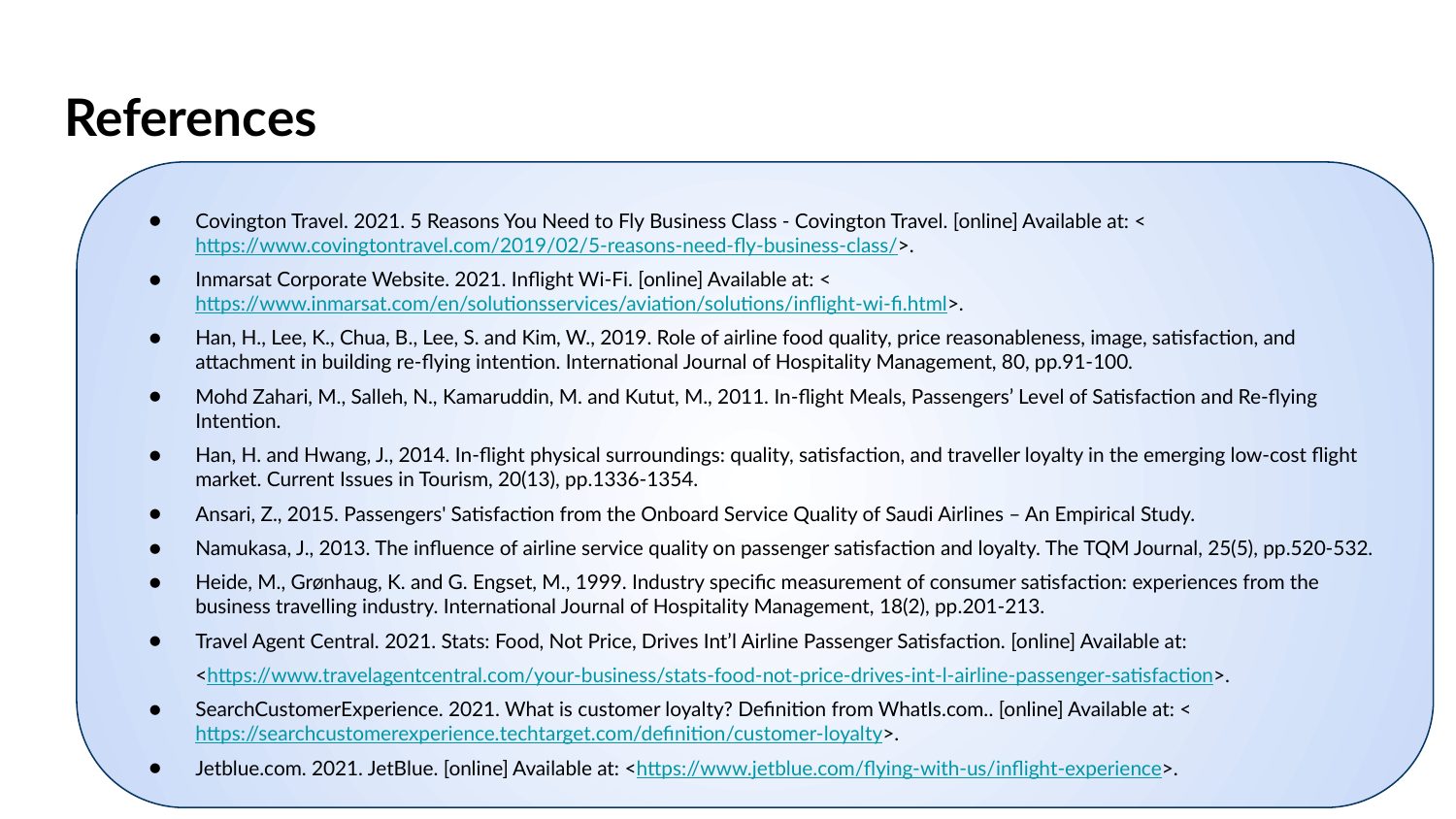

References
Covington Travel. 2021. 5 Reasons You Need to Fly Business Class - Covington Travel. [online] Available at: <https://www.covingtontravel.com/2019/02/5-reasons-need-fly-business-class/>.
Inmarsat Corporate Website. 2021. Inflight Wi-Fi. [online] Available at: <https://www.inmarsat.com/en/solutionsservices/aviation/solutions/inflight-wi-fi.html>.
Han, H., Lee, K., Chua, B., Lee, S. and Kim, W., 2019. Role of airline food quality, price reasonableness, image, satisfaction, and attachment in building re-flying intention. International Journal of Hospitality Management, 80, pp.91-100.
Mohd Zahari, M., Salleh, N., Kamaruddin, M. and Kutut, M., 2011. In-flight Meals, Passengers’ Level of Satisfaction and Re-flying Intention.
Han, H. and Hwang, J., 2014. In-flight physical surroundings: quality, satisfaction, and traveller loyalty in the emerging low-cost flight market. Current Issues in Tourism, 20(13), pp.1336-1354.
Ansari, Z., 2015. Passengers' Satisfaction from the Onboard Service Quality of Saudi Airlines – An Empirical Study.
Namukasa, J., 2013. The influence of airline service quality on passenger satisfaction and loyalty. The TQM Journal, 25(5), pp.520-532.
Heide, M., Grønhaug, K. and G. Engset, M., 1999. Industry specific measurement of consumer satisfaction: experiences from the business travelling industry. International Journal of Hospitality Management, 18(2), pp.201-213.
Travel Agent Central. 2021. Stats: Food, Not Price, Drives Int’l Airline Passenger Satisfaction. [online] Available at:
<https://www.travelagentcentral.com/your-business/stats-food-not-price-drives-int-l-airline-passenger-satisfaction>.
SearchCustomerExperience. 2021. What is customer loyalty? Definition from WhatIs.com.. [online] Available at: <https://searchcustomerexperience.techtarget.com/definition/customer-loyalty>.
Jetblue.com. 2021. JetBlue. [online] Available at: <https://www.jetblue.com/flying-with-us/inflight-experience>.